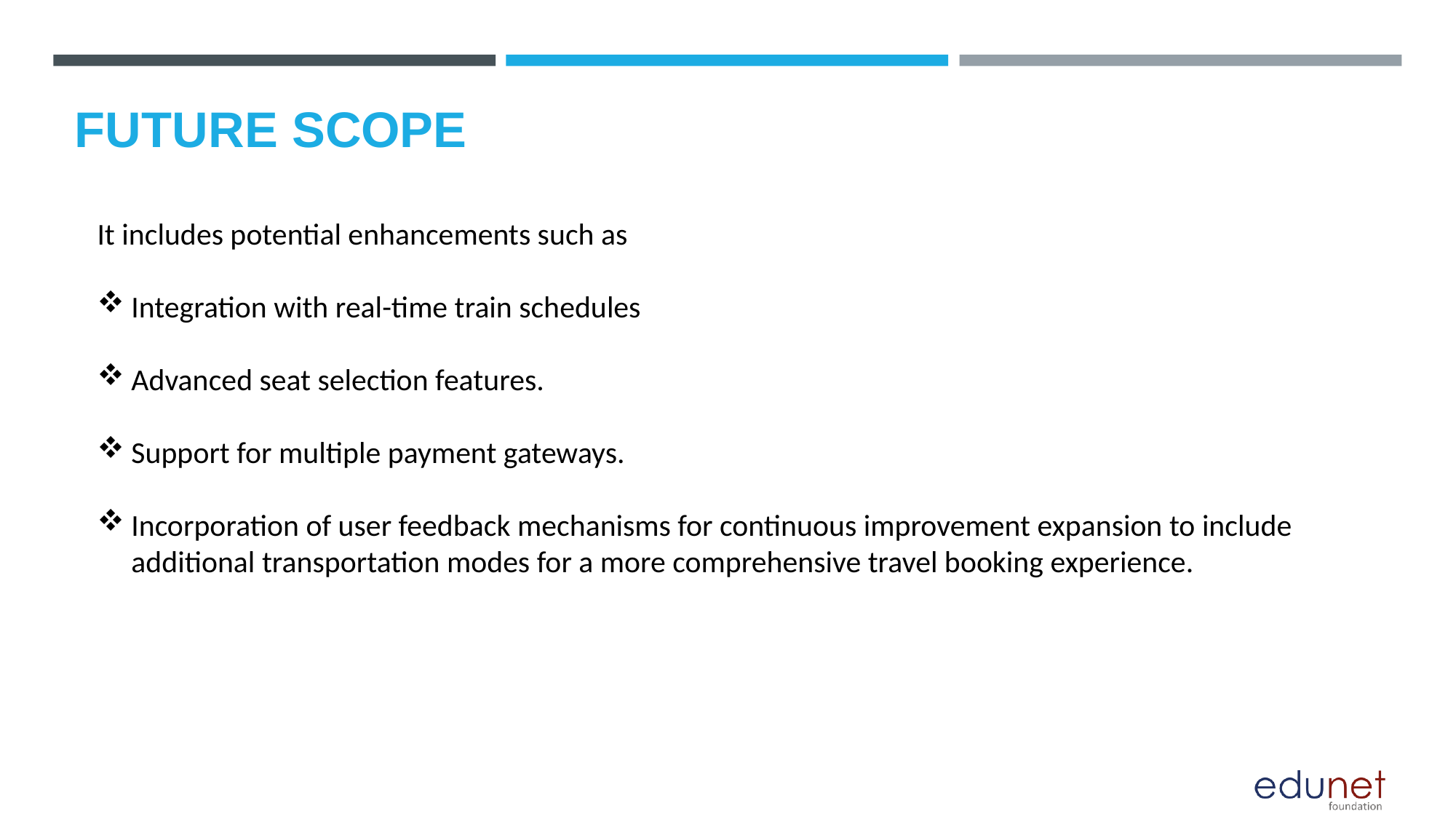

# FUTURE SCOPE
It includes potential enhancements such as

Integration with real-time train schedules

Advanced seat selection features.

Support for multiple payment gateways.

Incorporation of user feedback mechanisms for continuous improvement expansion to include additional transportation modes for a more comprehensive travel booking experience.